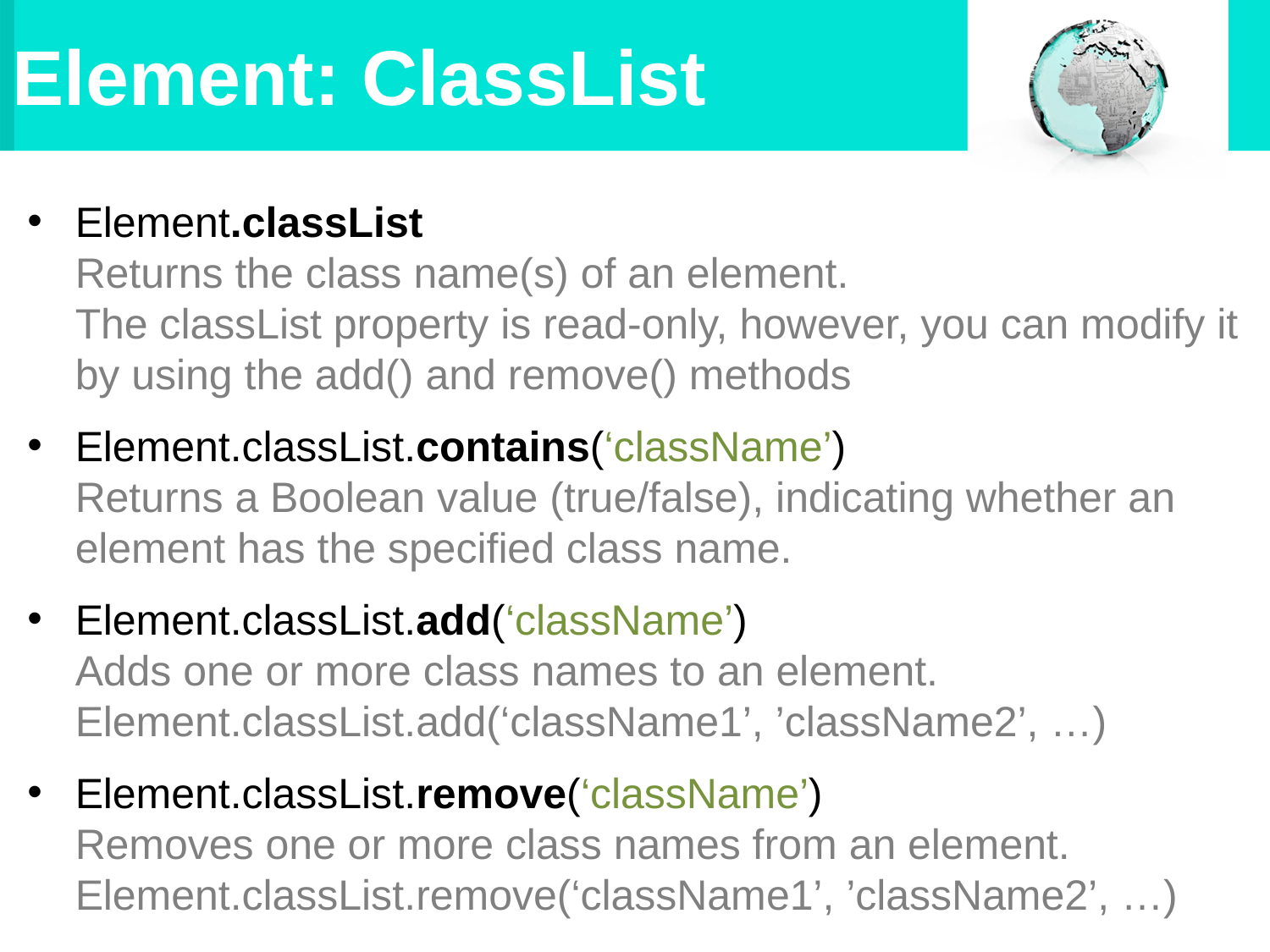

# Element: ClassList
Element.classList
Returns the class name(s) of an element.
The classList property is read-only, however, you can modify it by using the add() and remove() methods
Element.classList.contains(‘className’)
Returns a Boolean value (true/false), indicating whether an element has the specified class name.
Element.classList.add(‘className’)
Adds one or more class names to an element.
Element.classList.add(‘className1’, ’className2’, …)
Element.classList.remove(‘className’)
Removes one or more class names from an element.
Element.classList.remove(‘className1’, ’className2’, …)